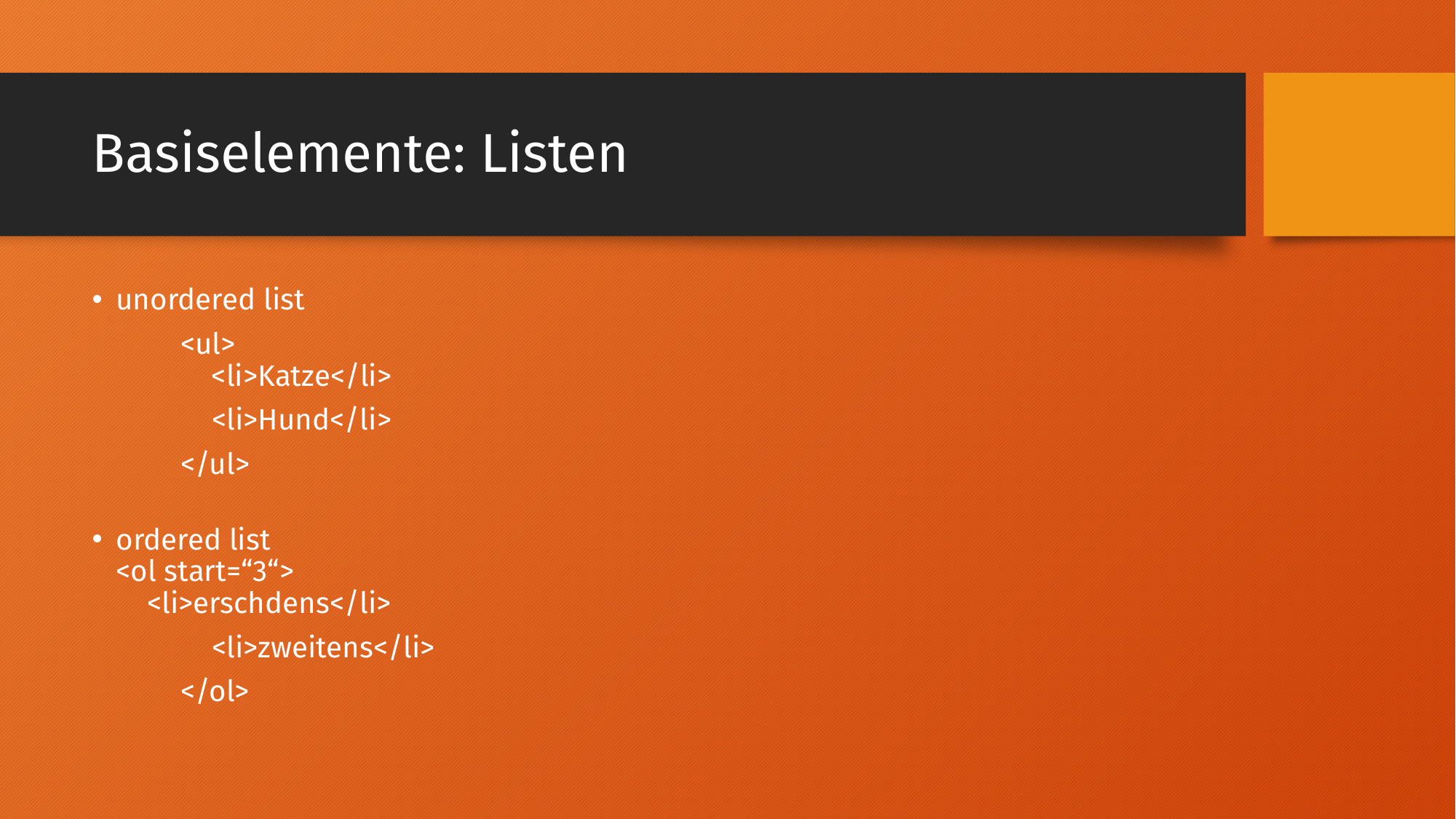

# Basiselemente: Listen
unordered list
	<ul>
	    <li>Katze</li>
  	    <li>Hund</li>
	</ul>
ordered list
	<ol start=“3“>
	    <li>erschdens</li>
  	    <li>zweitens</li>
	</ol>